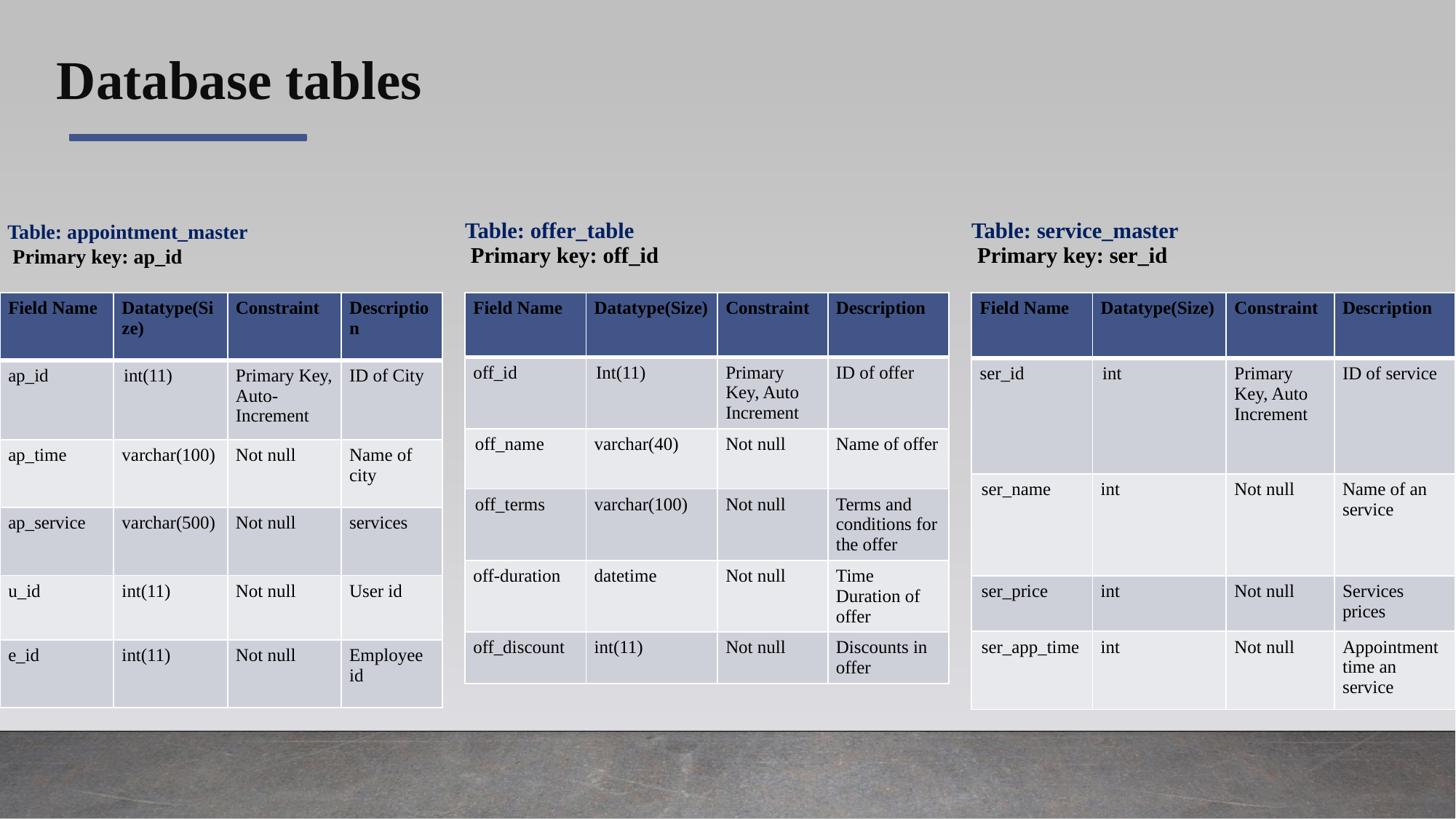

# Database tables

Table: appointment_master
 Primary key: ap_id

Table: offer_table
 Primary key: off_id

Table: service_master
 Primary key: ser_id

| Field Name | Datatype(Size) | Constraint | Description |
| --- | --- | --- | --- |
| ser\_id | int | Primary Key, Auto Increment | ID of service |
| ser\_name | int | Not null | Name of an service |
| ser\_price | int | Not null | Services prices |
| ser\_app\_time | int | Not null | Appointment time an service |
| Field Name | Datatype(Size) | Constraint | Description |
| --- | --- | --- | --- |
| ap\_id | int(11) | Primary Key, Auto-Increment | ID of City |
| ap\_time | varchar(100) | Not null | Name of city |
| ap\_service | varchar(500) | Not null | services |
| u\_id | int(11) | Not null | User id |
| e\_id | int(11) | Not null | Employee id |
| Field Name | Datatype(Size) | Constraint | Description |
| --- | --- | --- | --- |
| off\_id | Int(11) | Primary Key, Auto Increment | ID of offer |
| off\_name | varchar(40) | Not null | Name of offer |
| off\_terms | varchar(100) | Not null | Terms and conditions for the offer |
| off-duration | datetime | Not null | Time Duration of offer |
| off\_discount | int(11) | Not null | Discounts in offer |